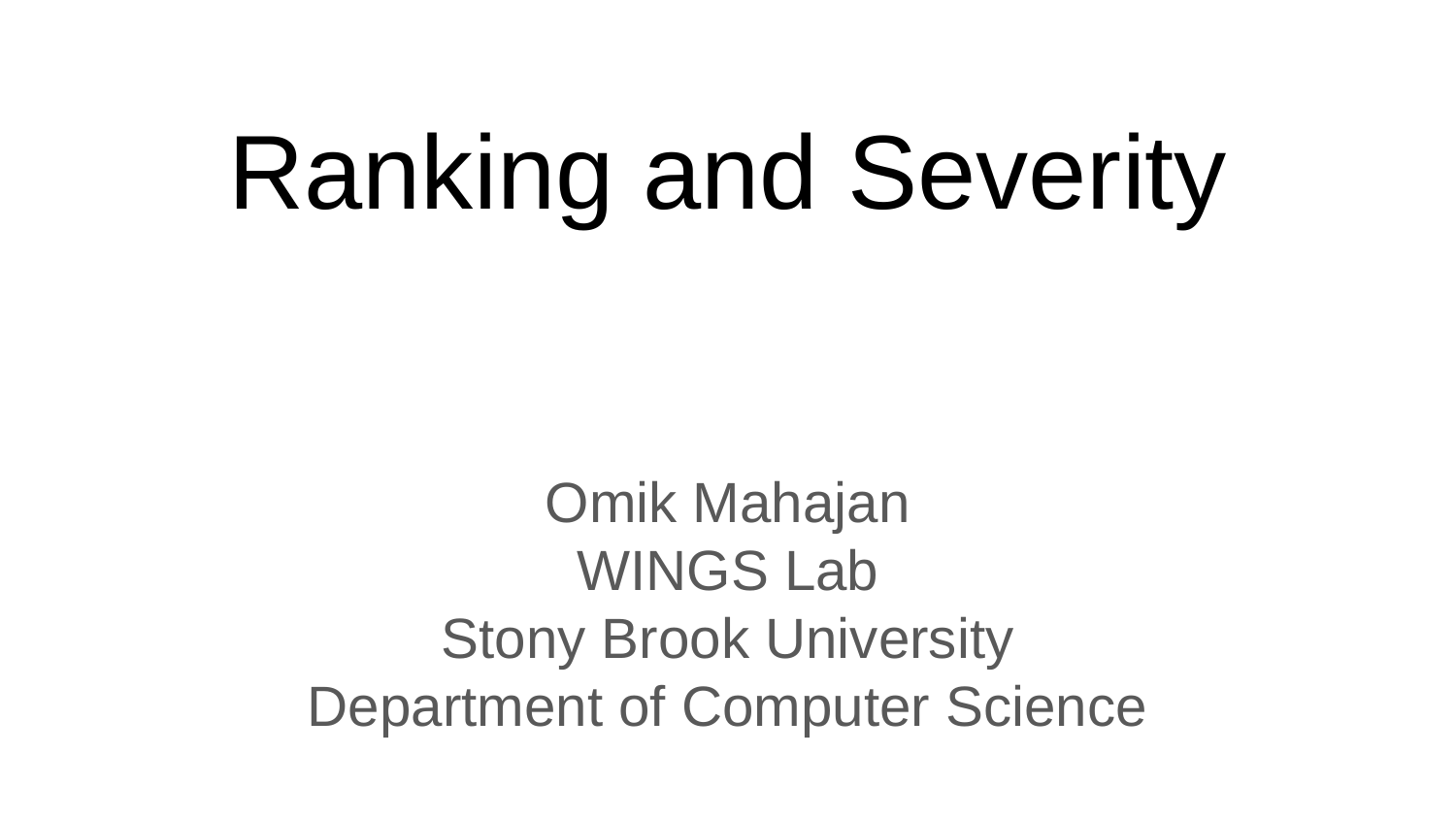

# Ranking and Severity
Omik Mahajan
WINGS Lab
Stony Brook University
Department of Computer Science